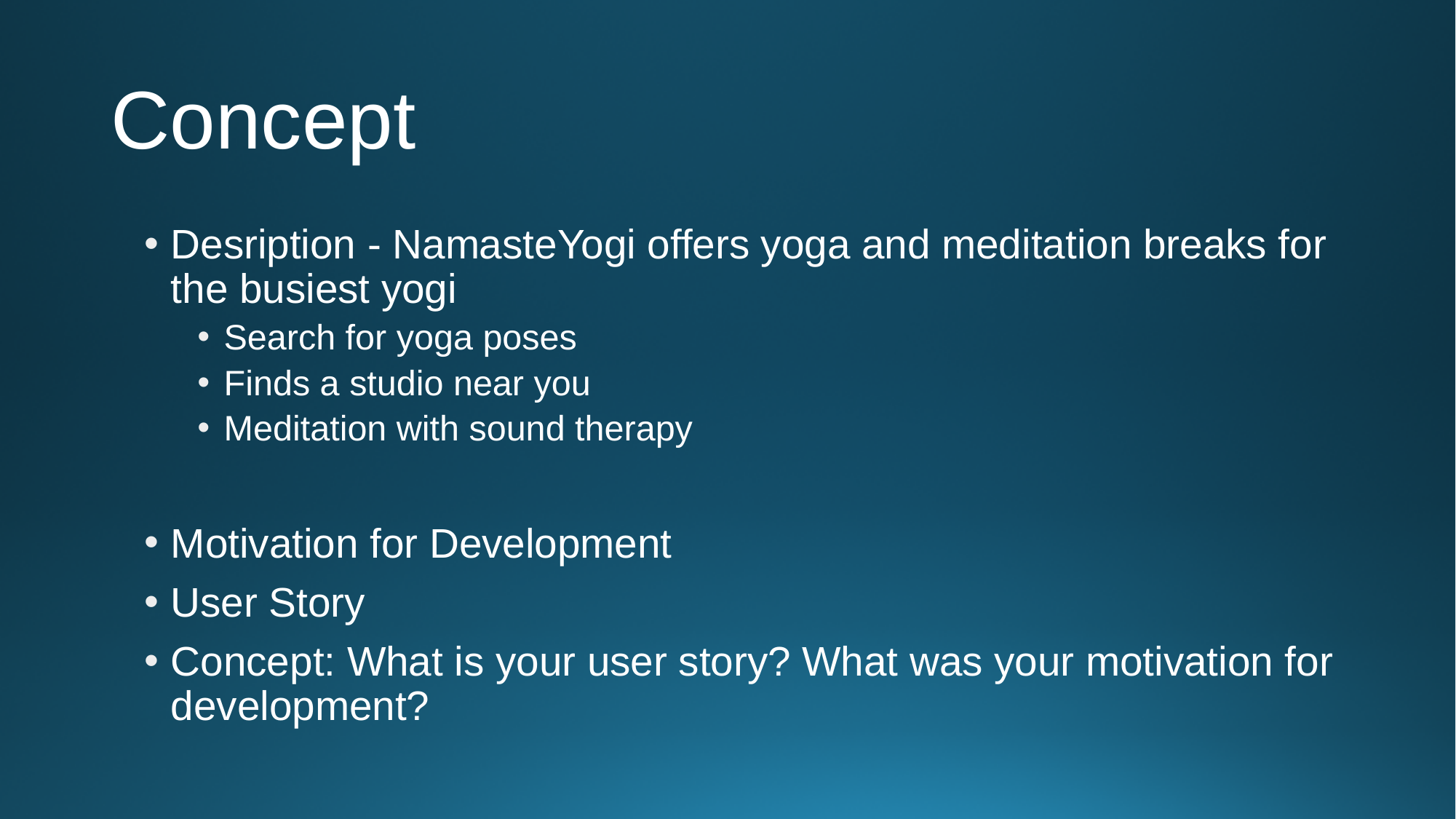

# Concept
Desription - NamasteYogi offers yoga and meditation breaks for the busiest yogi
Search for yoga poses
Finds a studio near you
Meditation with sound therapy

Motivation for Development
User Story
Concept: What is your user story? What was your motivation for development?